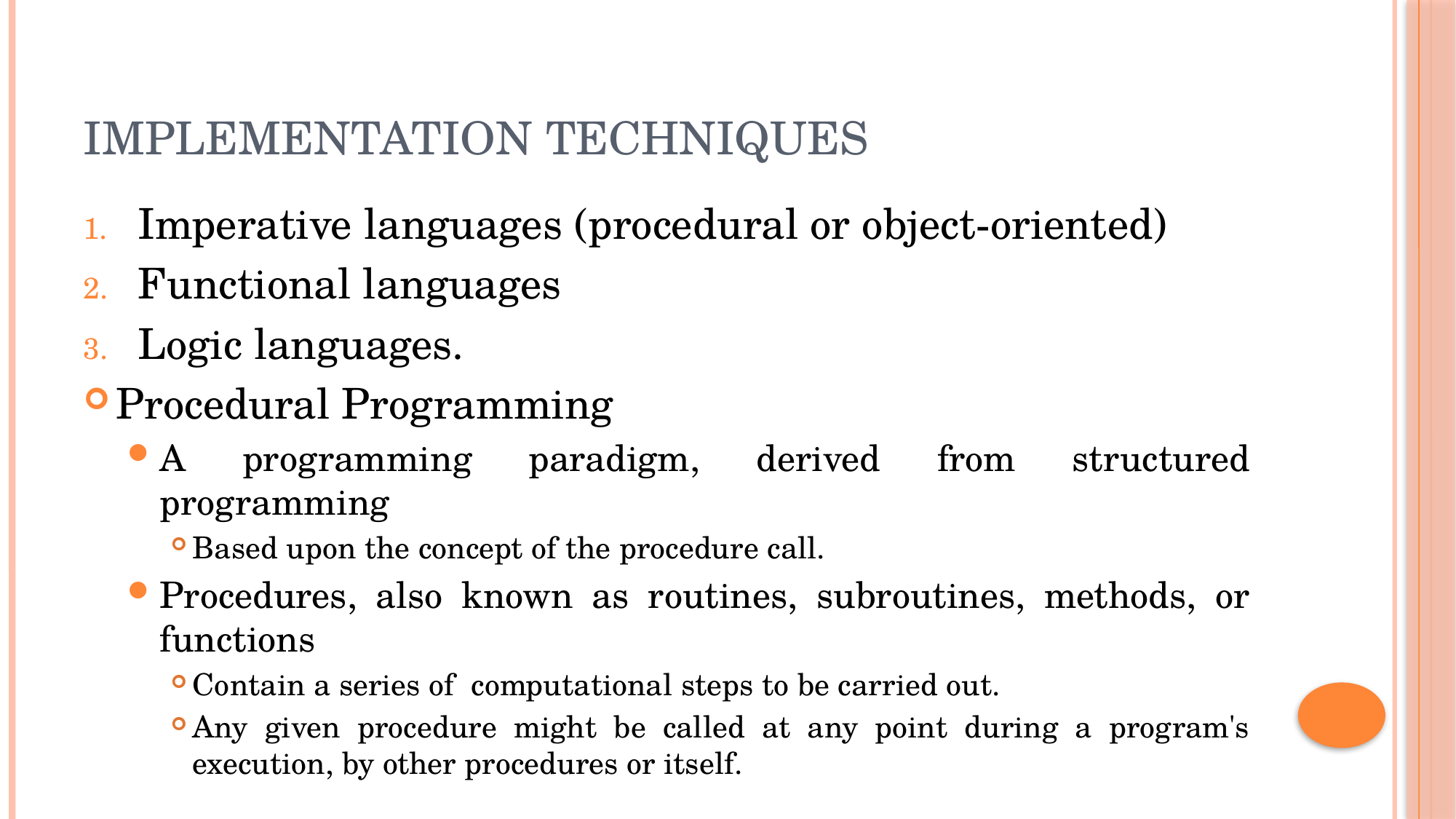

# Implementation Techniques
Imperative languages (procedural or object-oriented)
Functional languages
Logic languages.
Procedural Programming
A programming paradigm, derived from structured programming
Based upon the concept of the procedure call.
Procedures, also known as routines, subroutines, methods, or functions
Contain a series of  computational steps to be carried out.
Any given procedure might be called at any point during a program's execution, by other procedures or itself.